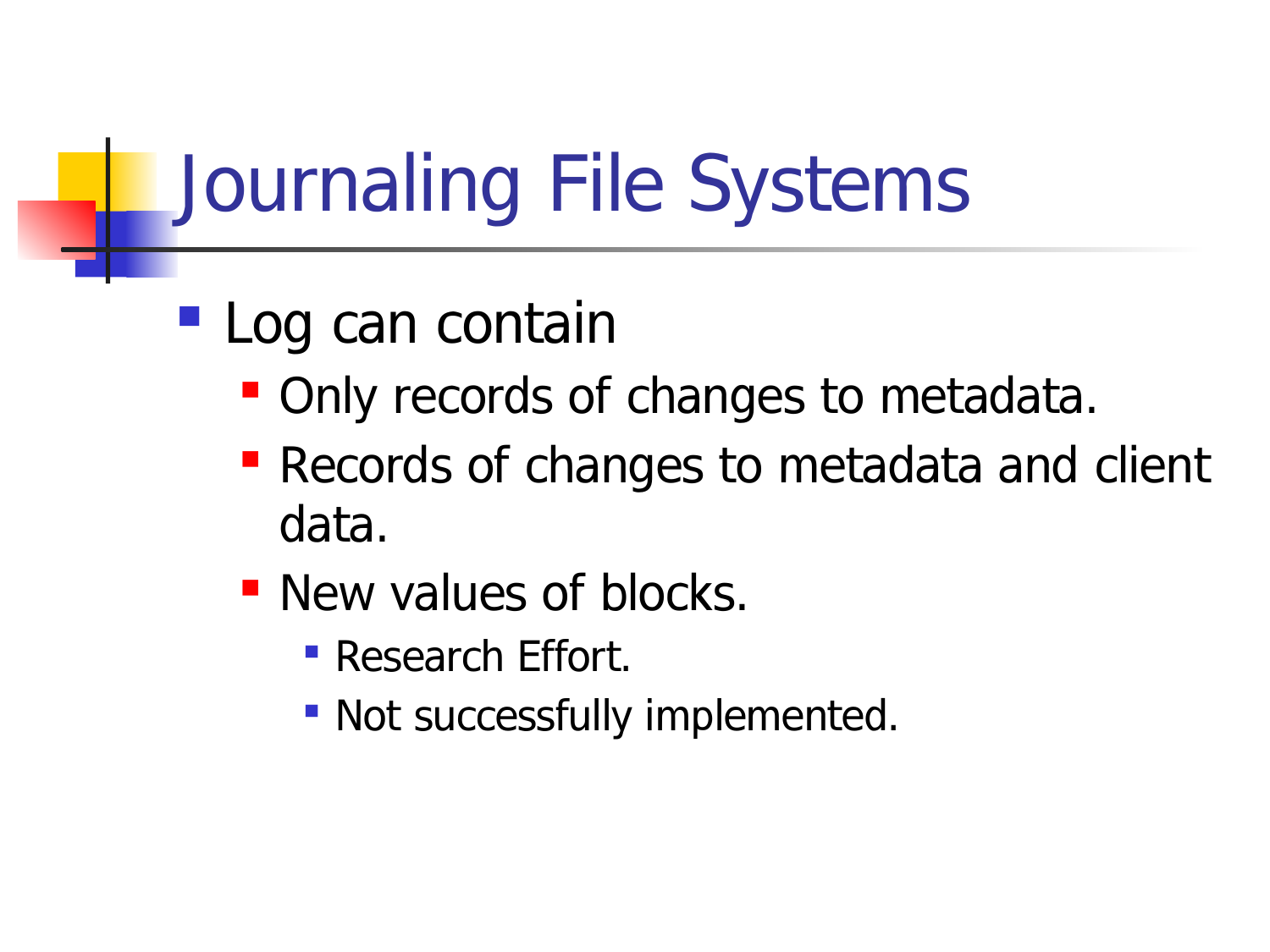

# Journaling File Systems
Log can contain
Only records of changes to metadata.
Records of changes to metadata and client data.
New values of blocks.
Research Effort.
Not successfully implemented.